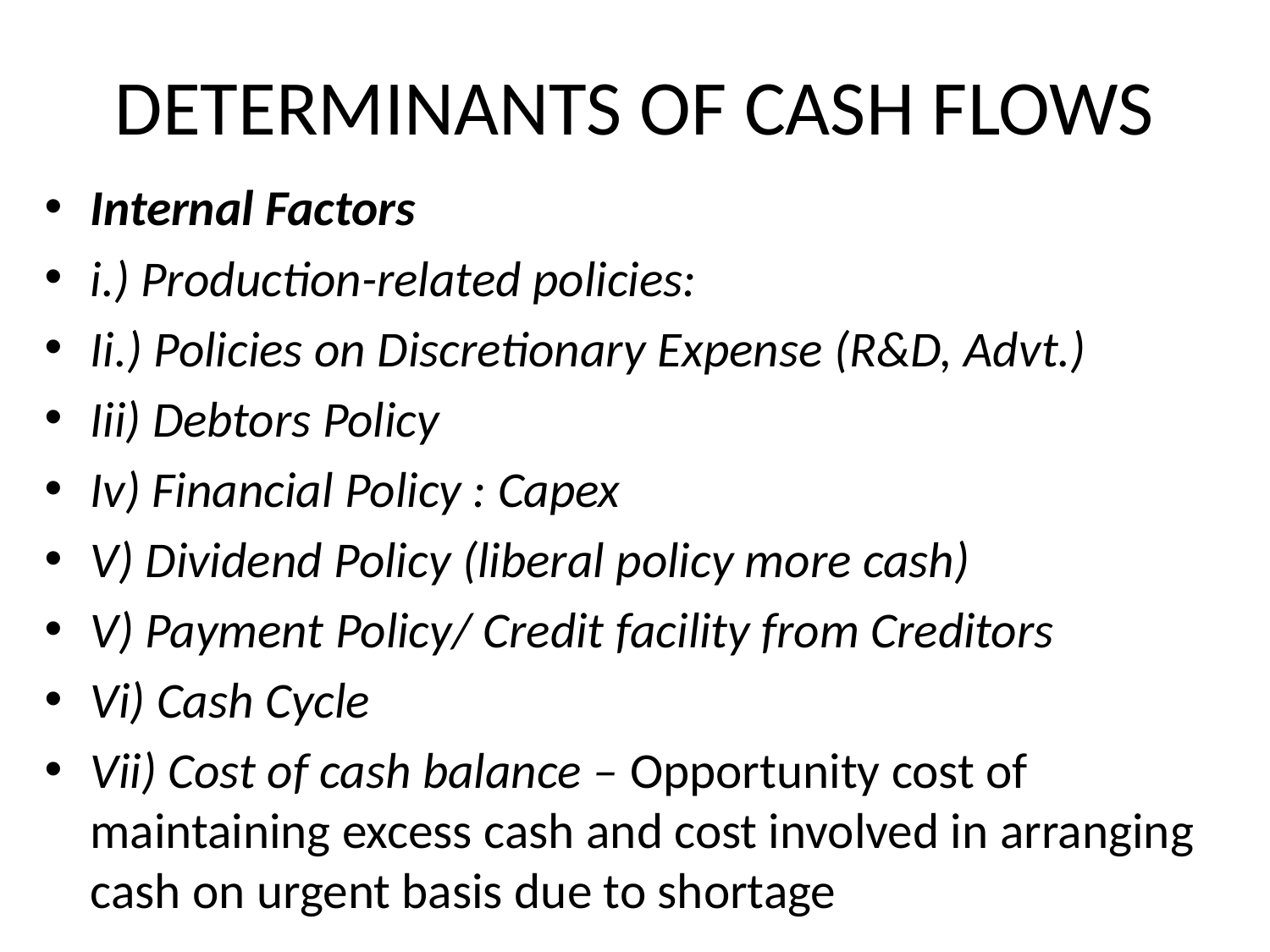

# DETERMINANTS OF CASH FLOWS
Internal Factors
i.) Production-related policies:
Ii.) Policies on Discretionary Expense (R&D, Advt.)
Iii) Debtors Policy
Iv) Financial Policy : Capex
V) Dividend Policy (liberal policy more cash)
V) Payment Policy/ Credit facility from Creditors
Vi) Cash Cycle
Vii) Cost of cash balance – Opportunity cost of maintaining excess cash and cost involved in arranging cash on urgent basis due to shortage